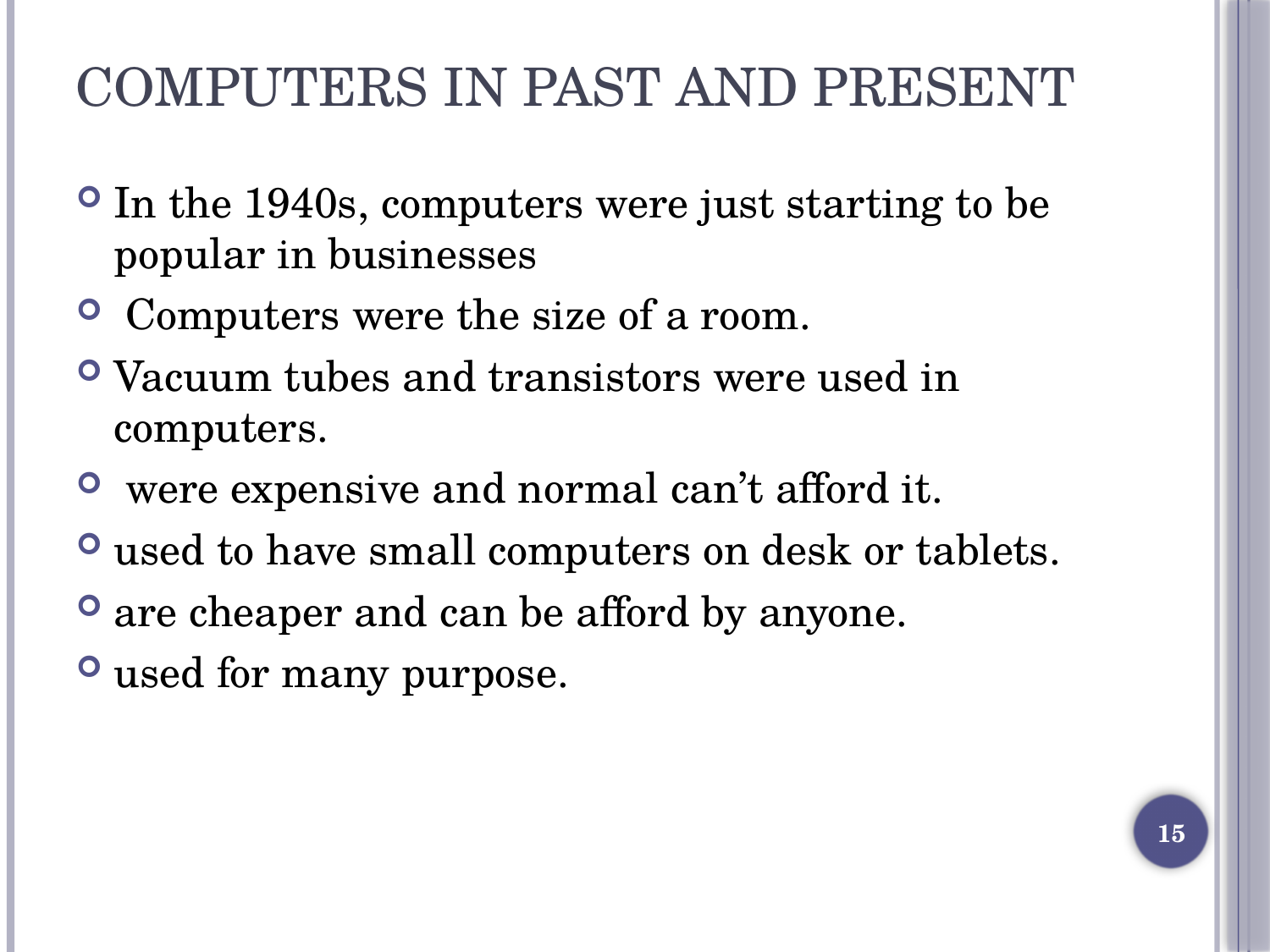

# Computers in past and present
In the 1940s, computers were just starting to be popular in businesses
 Computers were the size of a room.
Vacuum tubes and transistors were used in computers.
 were expensive and normal can’t afford it.
used to have small computers on desk or tablets.
are cheaper and can be afford by anyone.
used for many purpose.
15